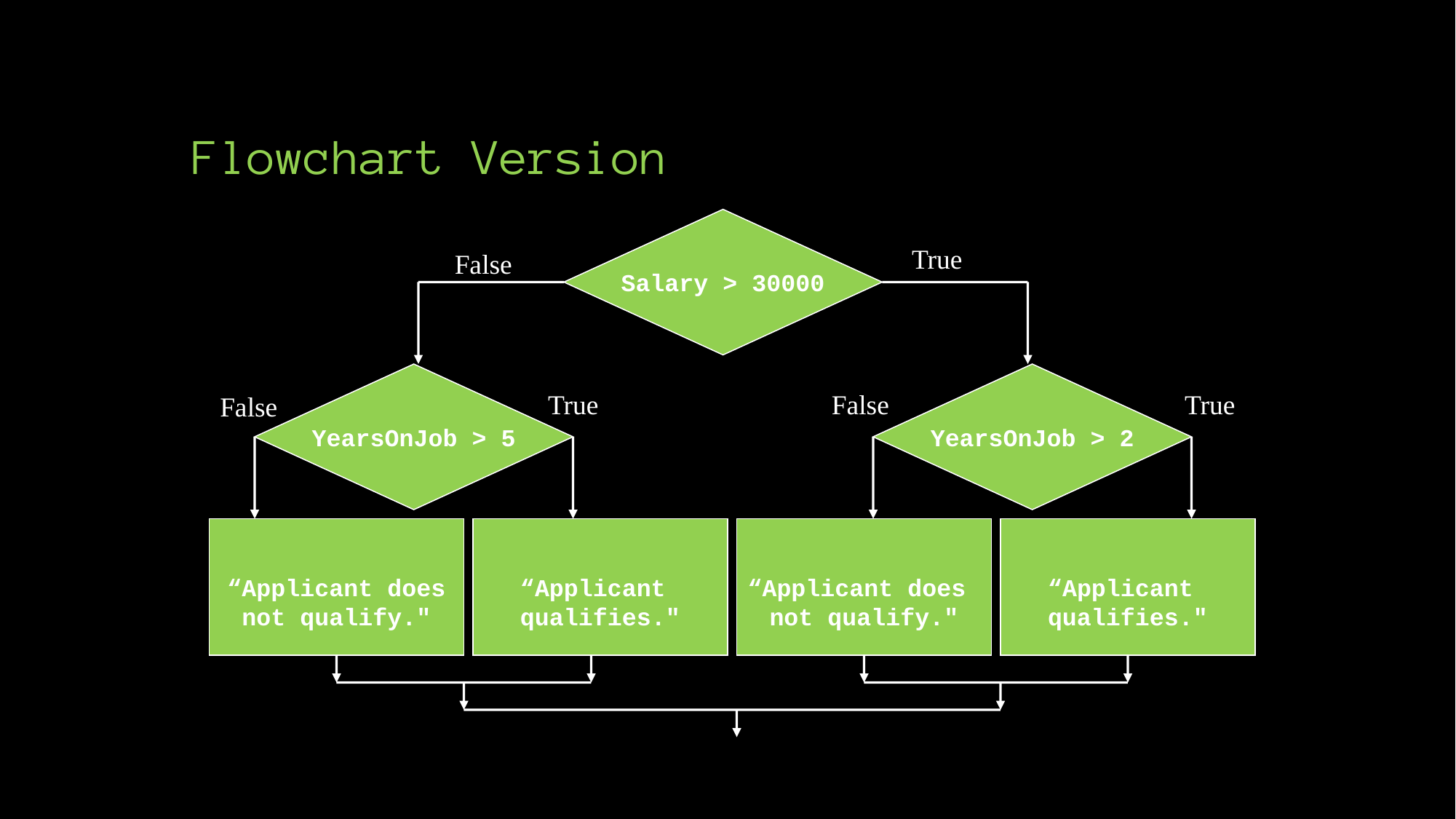

# Flowchart Version

Salary > 30000

True
False

YearsOnJob > 5

YearsOnJob > 2

True
False
True
False

 “Applicant does
not qualify."

“Applicant
qualifies."

“Applicant does
not qualify."

“Applicant
qualifies."